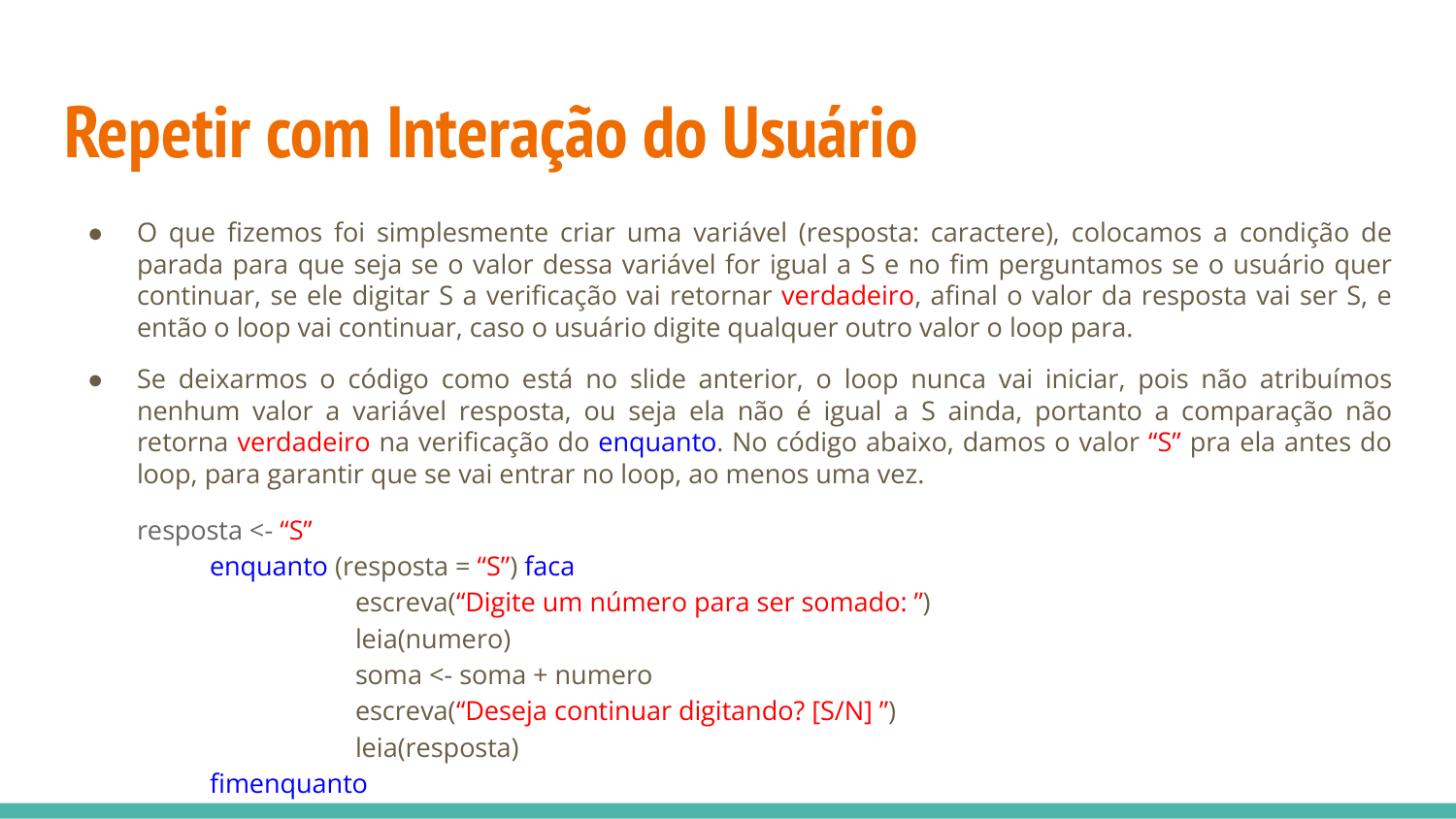

# Repetir com Interação do Usuário
O que fizemos foi simplesmente criar uma variável (resposta: caractere), colocamos a condição de parada para que seja se o valor dessa variável for igual a S e no fim perguntamos se o usuário quer
continuar, se ele digitar S a verificação vai retornar verdadeiro, afinal o valor da resposta vai ser S, e então o loop vai continuar, caso o usuário digite qualquer outro valor o loop para.
Se deixarmos o código como está no slide anterior, o loop nunca vai iniciar, pois não atribuímos nenhum valor a variável resposta, ou seja ela não é igual a S ainda, portanto a comparação não retorna verdadeiro na verificação do enquanto. No código abaixo, damos o valor “S” pra ela antes do loop, para garantir que se vai entrar no loop, ao menos uma vez.
resposta <- “S”
	enquanto (resposta = “S”) faca
		escreva(“Digite um número para ser somado: ”)
		leia(numero)
		soma <- soma + numero
		escreva(“Deseja continuar digitando? [S/N] ”)
		leia(resposta)
	fimenquanto